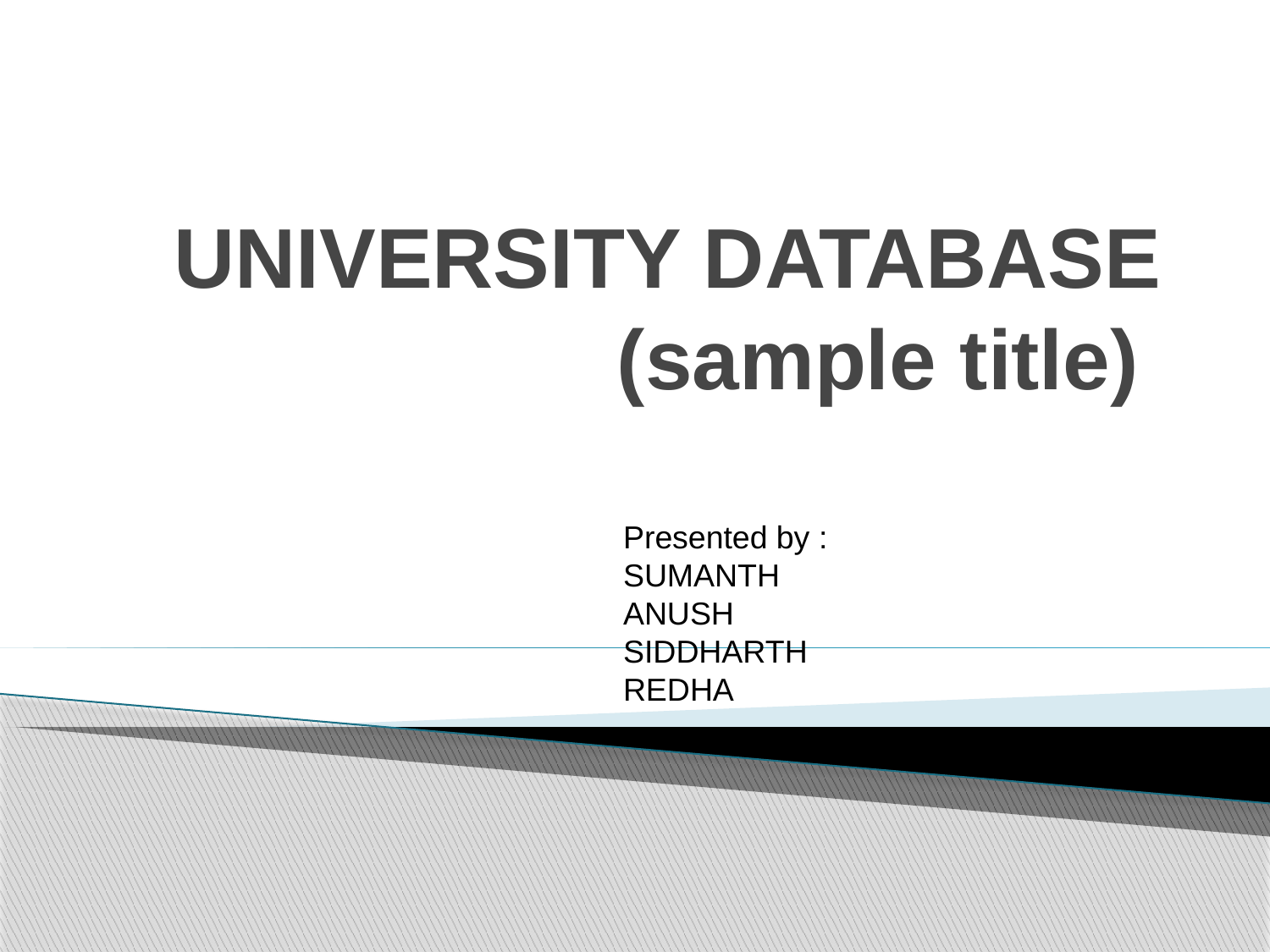

# UNIVERSITY DATABASE (sample title)
Presented by :
SUMANTH
ANUSH
SIDDHARTH
REDHA